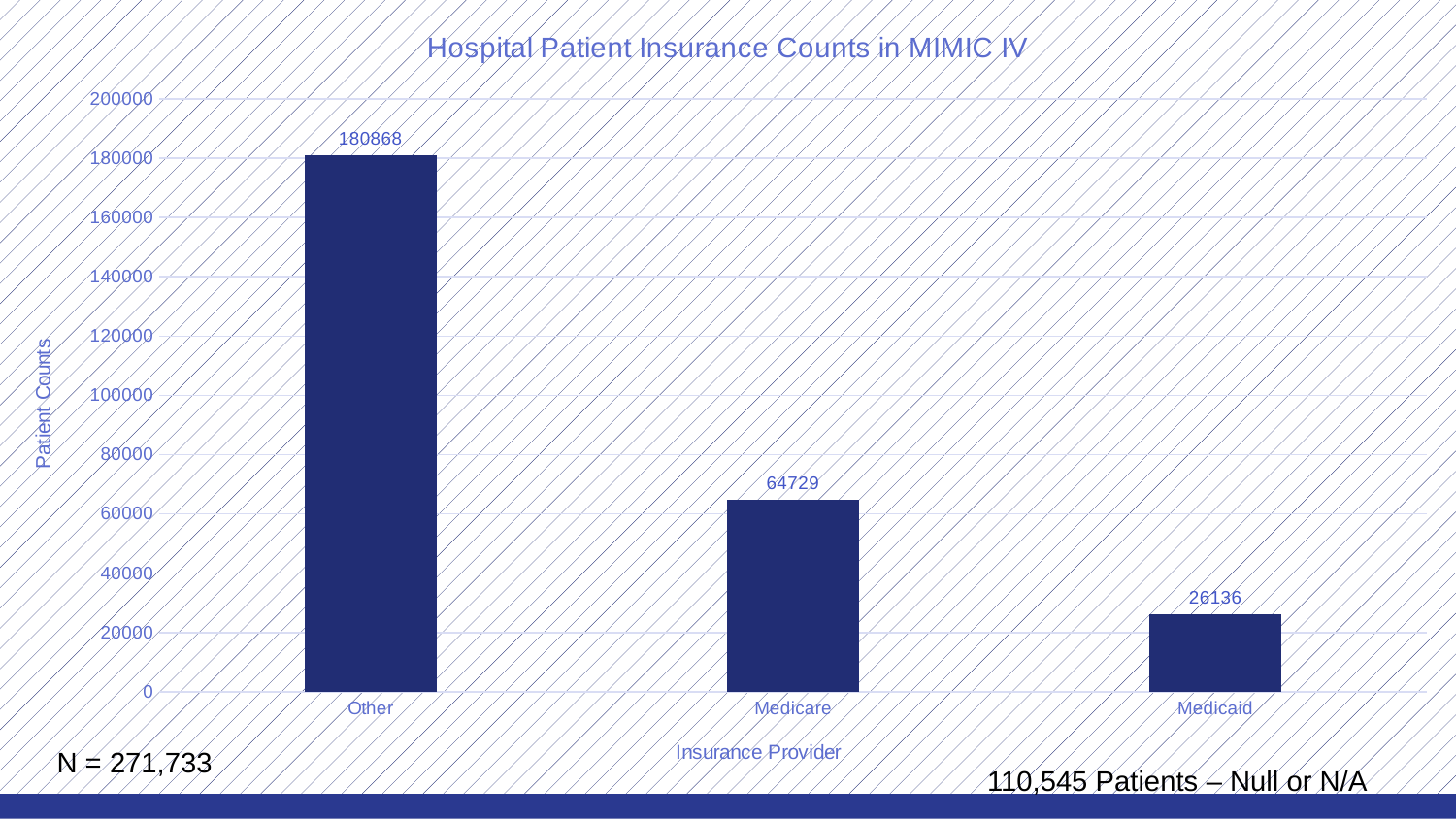

### Chart: Hospital Patient Insurance Counts in MIMIC IV

| Category | insurance_count |
|---|---|
| Other | 180868.0 |
| Medicare | 64729.0 |
| Medicaid | 26136.0 |
N = 271,733
110,545 Patients – Null or N/A